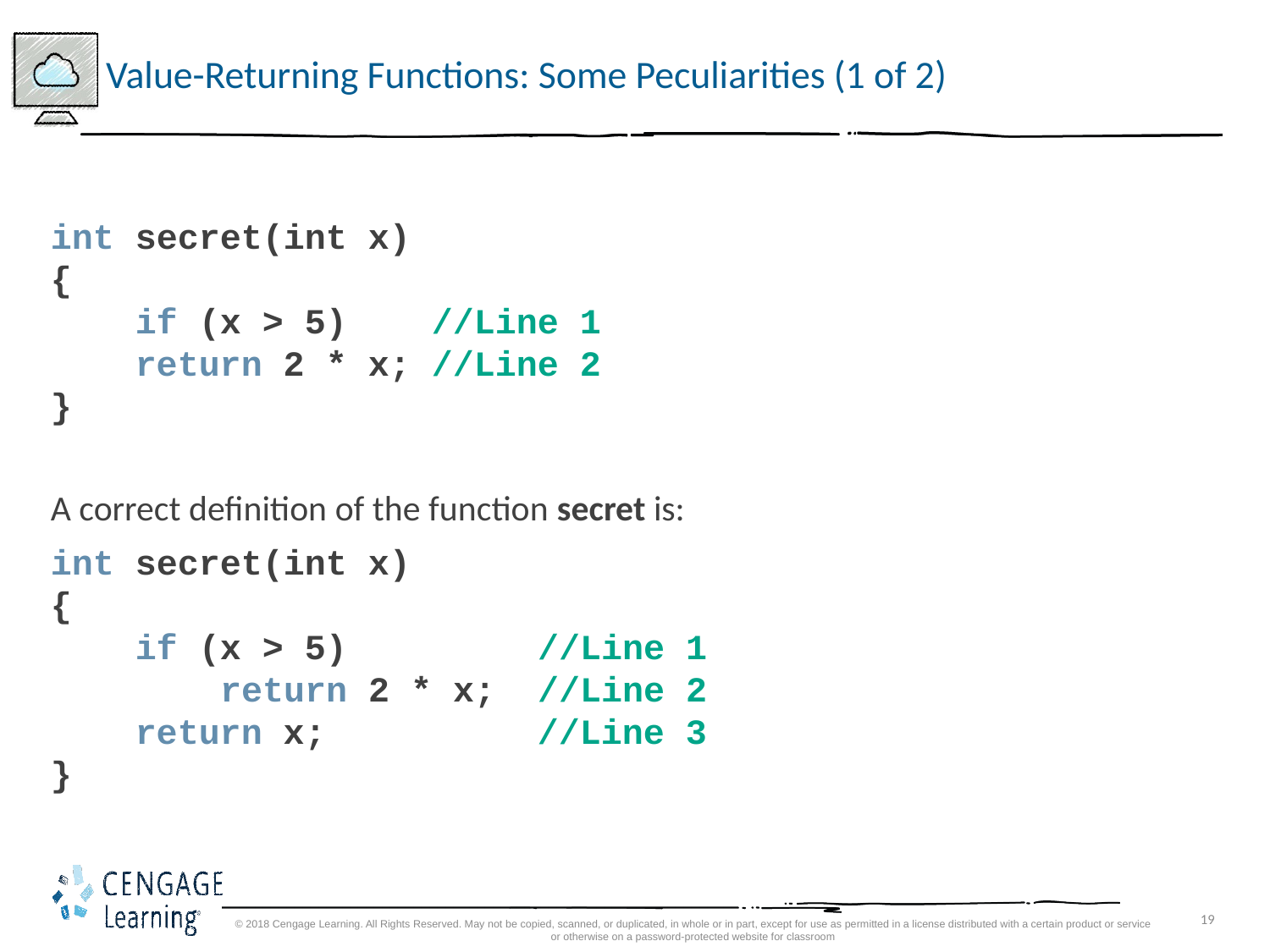

# Value-Returning Functions: Some Peculiarities (1 of 2)
int secret(int x)
{
    if (x > 5)    //Line 1
    return 2 * x; //Line 2
}

A correct definition of the function secret is:
int secret(int x)
{
    if (x > 5)         //Line 1
        return 2 * x;  //Line 2
    return x;          //Line 3
}

© 2018 Cengage Learning. All Rights Reserved. May not be copied, scanned, or duplicated, in whole or in part, except for use as permitted in a license distributed with a certain product or service or otherwise on a password-protected website for classroom